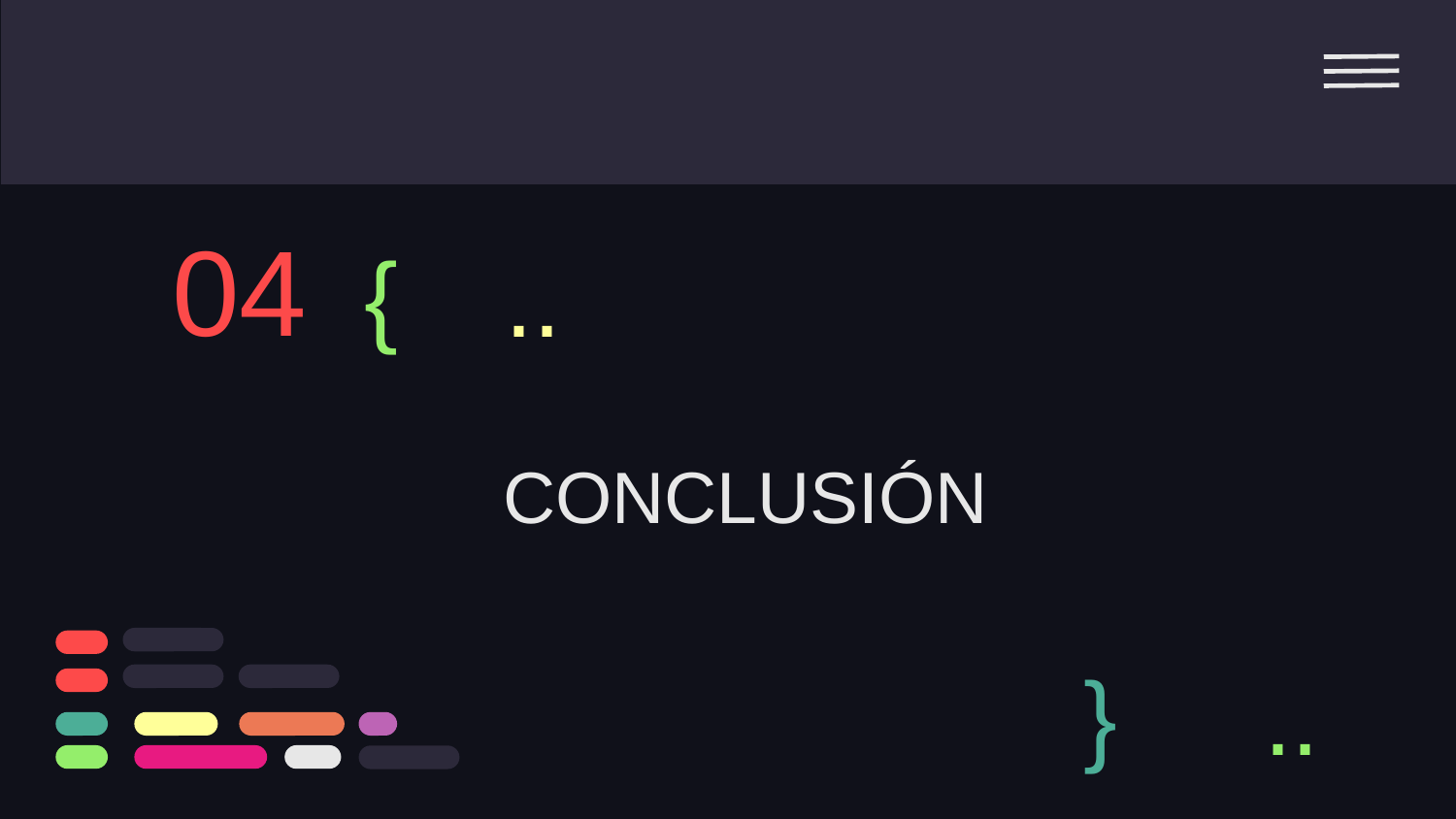

04
{
..
# CONCLUSIÓN

}
..